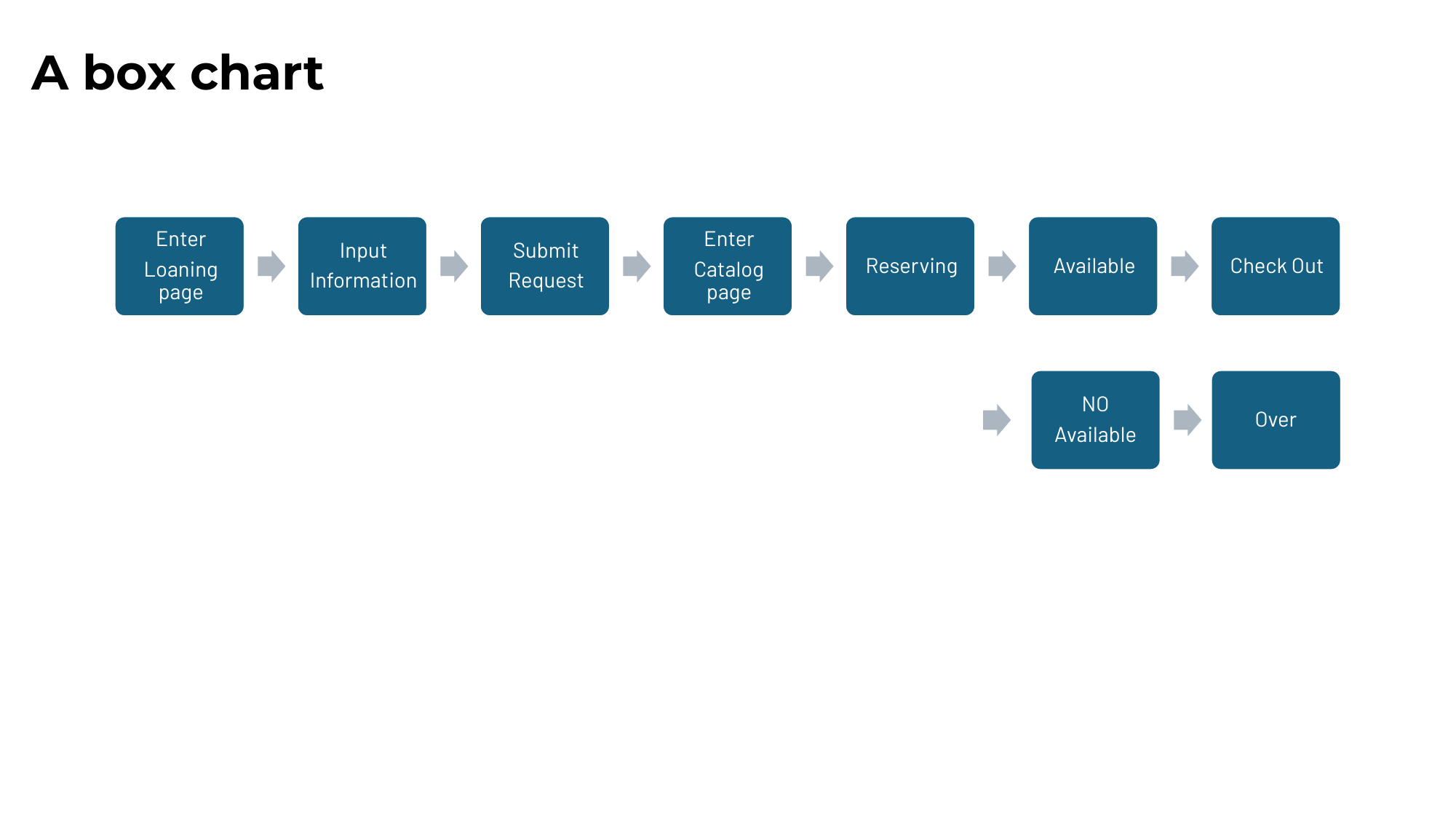

Enter
Loaning page

Input
Information

Submit
Request

Enter
Catalog page

Reserving

Available

Check Out
A box chart

NO
Available

Over